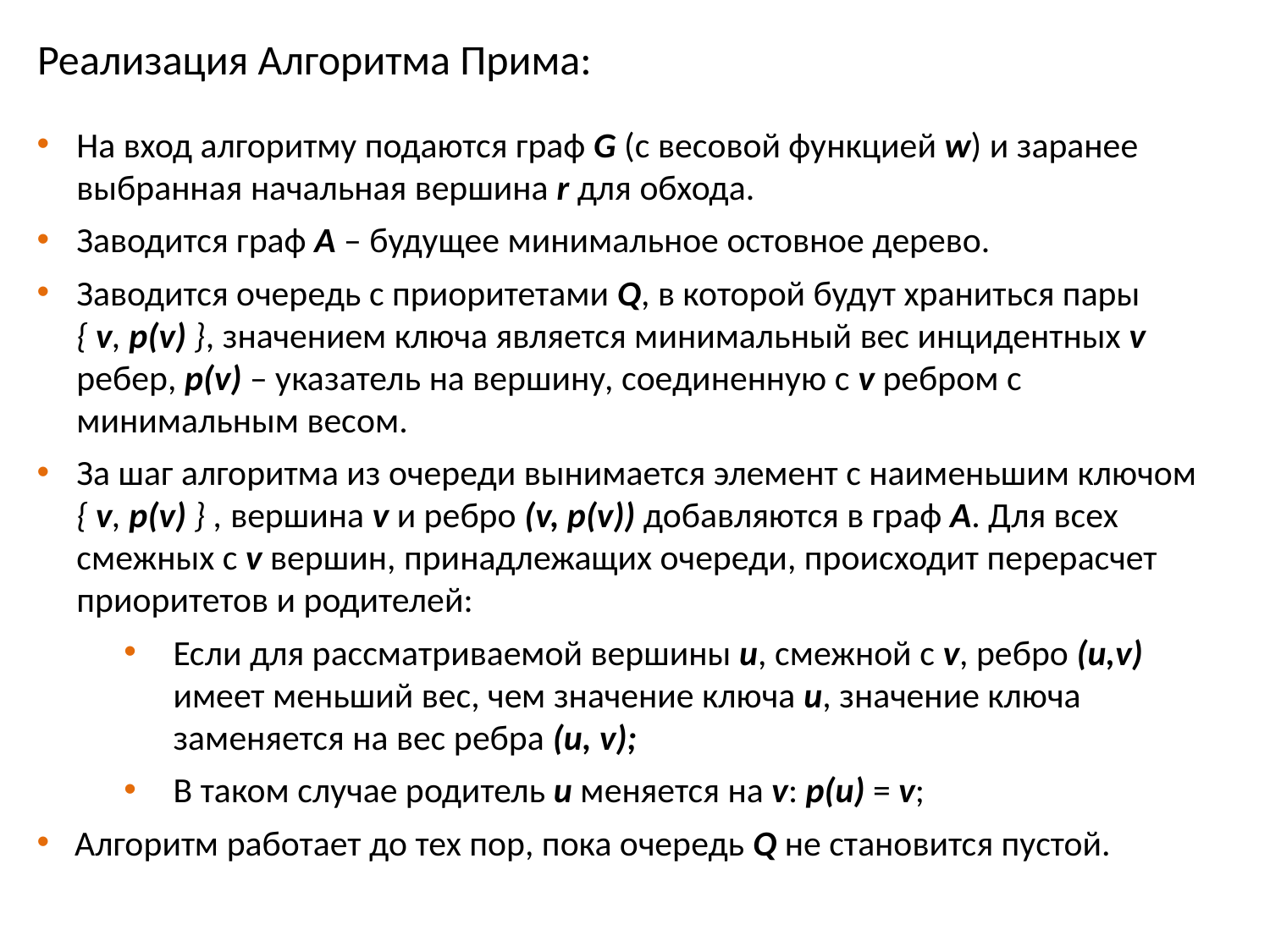

Реализация Алгоритма Прима:

На вход алгоритму подаются граф G (с весовой функцией w) и заранее выбранная начальная вершина r для обхода.

Заводится граф А – будущее минимальное остовное дерево.

Заводится очередь с приоритетами Q, в которой будут храниться пары       { v, p(v) }, значением ключа является минимальный вес инцидентных v ребер, p(v) – указатель на вершину, соединенную с v ребром с минимальным весом.

За шаг алгоритма из очереди вынимается элемент с наименьшим ключом { v, p(v) } , вершина v и ребро (v, p(v)) добавляются в граф A. Для всех смежных с v вершин, принадлежащих очереди, происходит перерасчет приоритетов и родителей:

Если для рассматриваемой вершины u, смежной с v, ребро (u,v) имеет меньший вес, чем значение ключа u, значение ключа заменяется на вес ребра (u, v);

В таком случае родитель u меняется на v: p(u) = v;

Алгоритм работает до тех пор, пока очередь Q не становится пустой.